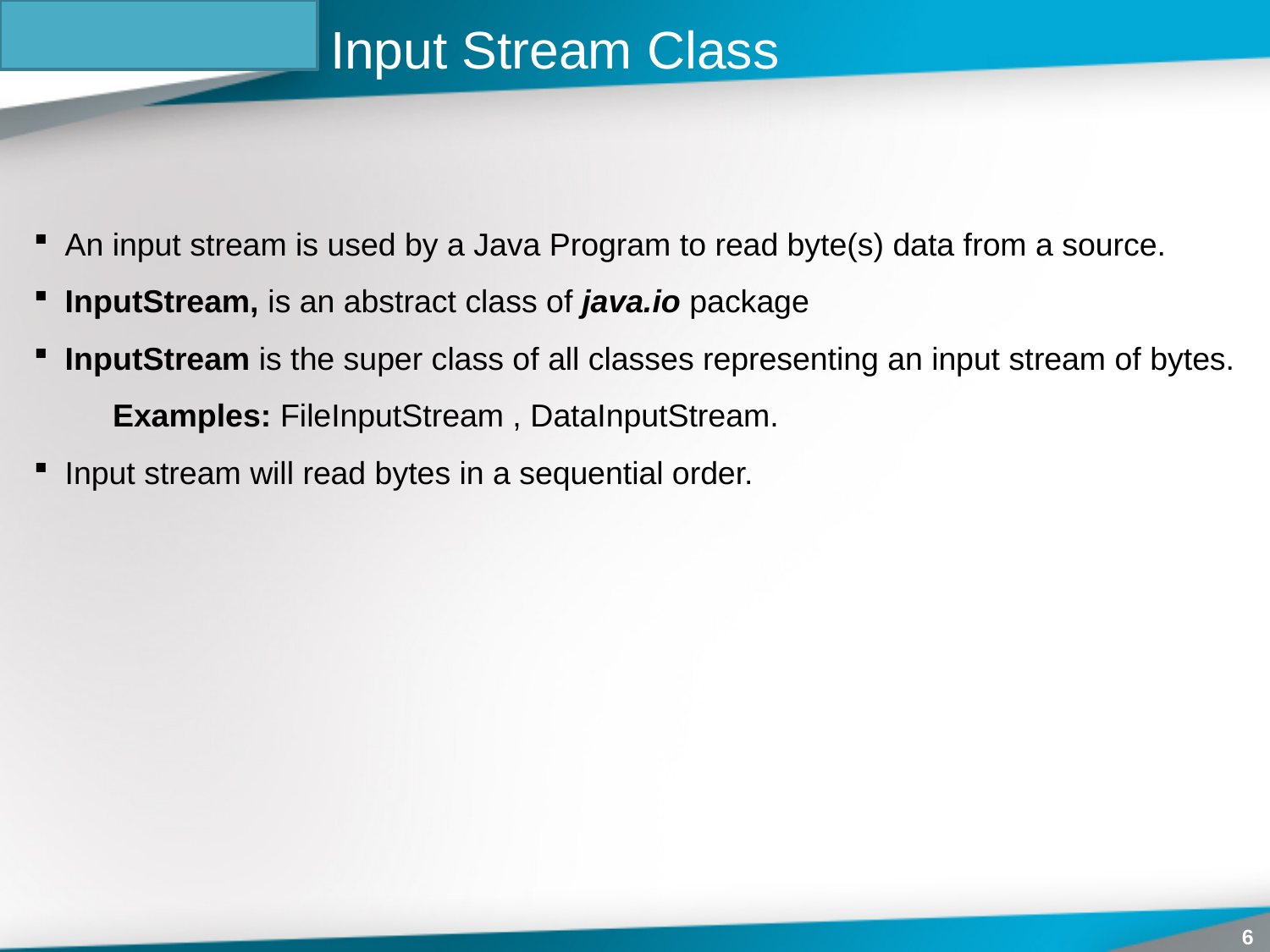

# Input Stream Class

An input stream is used by a Java Program to read byte(s) data from a source.
InputStream, is an abstract class of java.io package
InputStream is the super class of all classes representing an input stream of bytes.
Examples: FileInputStream , DataInputStream.
Input stream will read bytes in a sequential order.

6